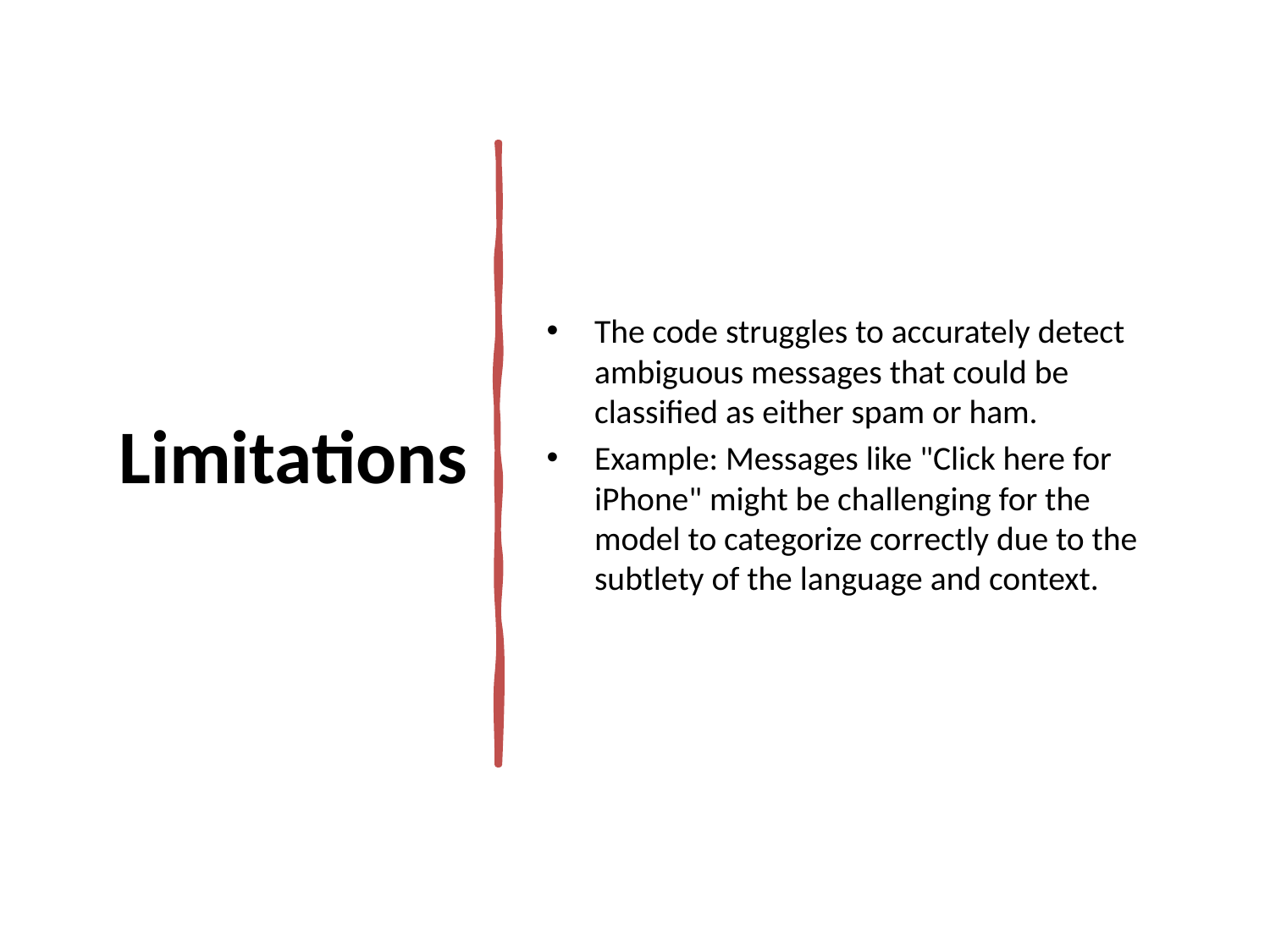

# Limitations
The code struggles to accurately detect ambiguous messages that could be classified as either spam or ham.
Example: Messages like "Click here for iPhone" might be challenging for the model to categorize correctly due to the subtlety of the language and context.